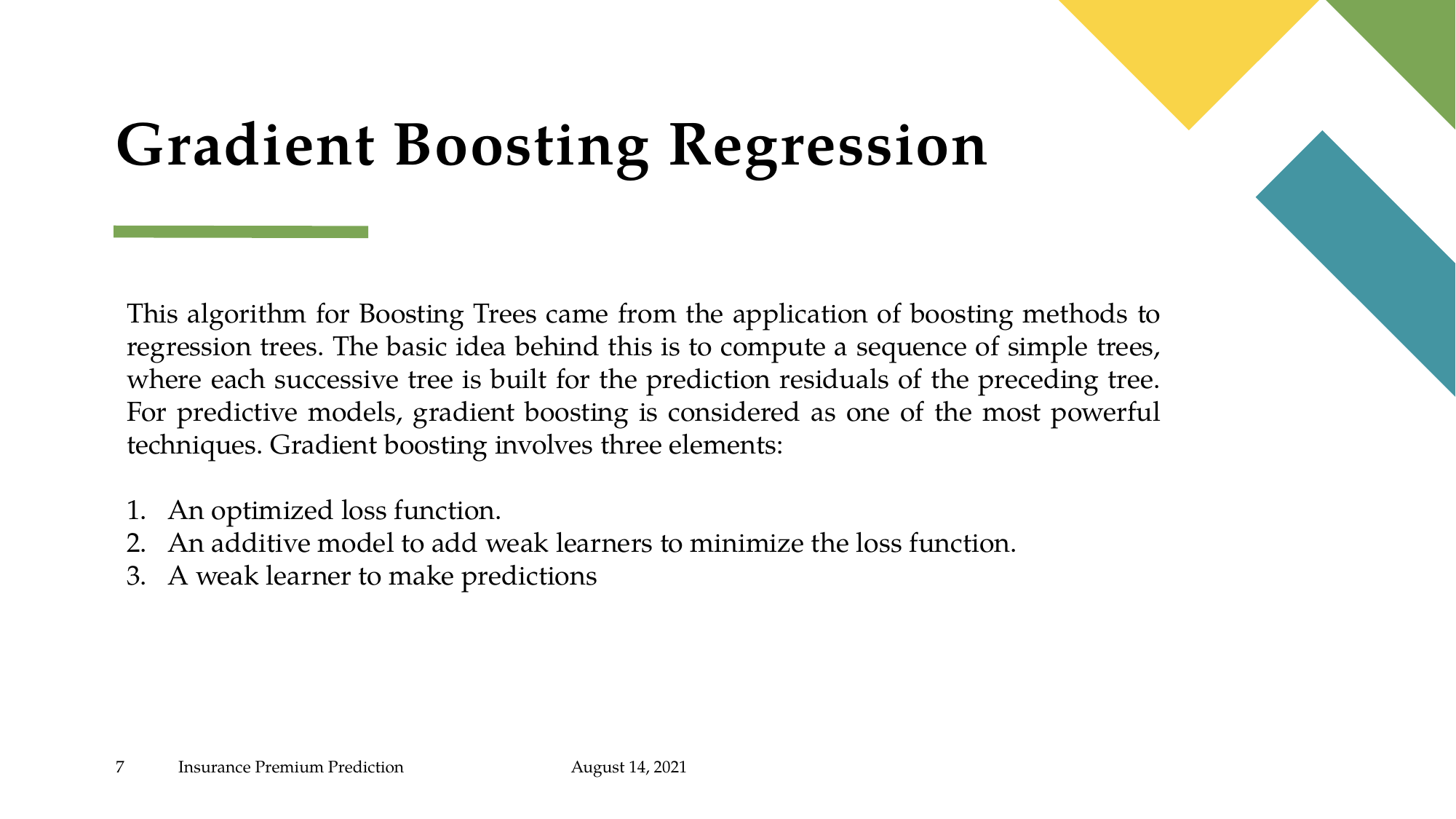

# Gradient Boosting Regression
This algorithm for Boosting Trees came from the application of boosting methods to regression trees. The basic idea behind this is to compute a sequence of simple trees, where each successive tree is built for the prediction residuals of the preceding tree. For predictive models, gradient boosting is considered as one of the most powerful techniques. Gradient boosting involves three elements:

An optimized loss function.
An additive model to add weak learners to minimize the loss function.
A weak learner to make predictions
7
Insurance Premium Prediction
August 14, 2021